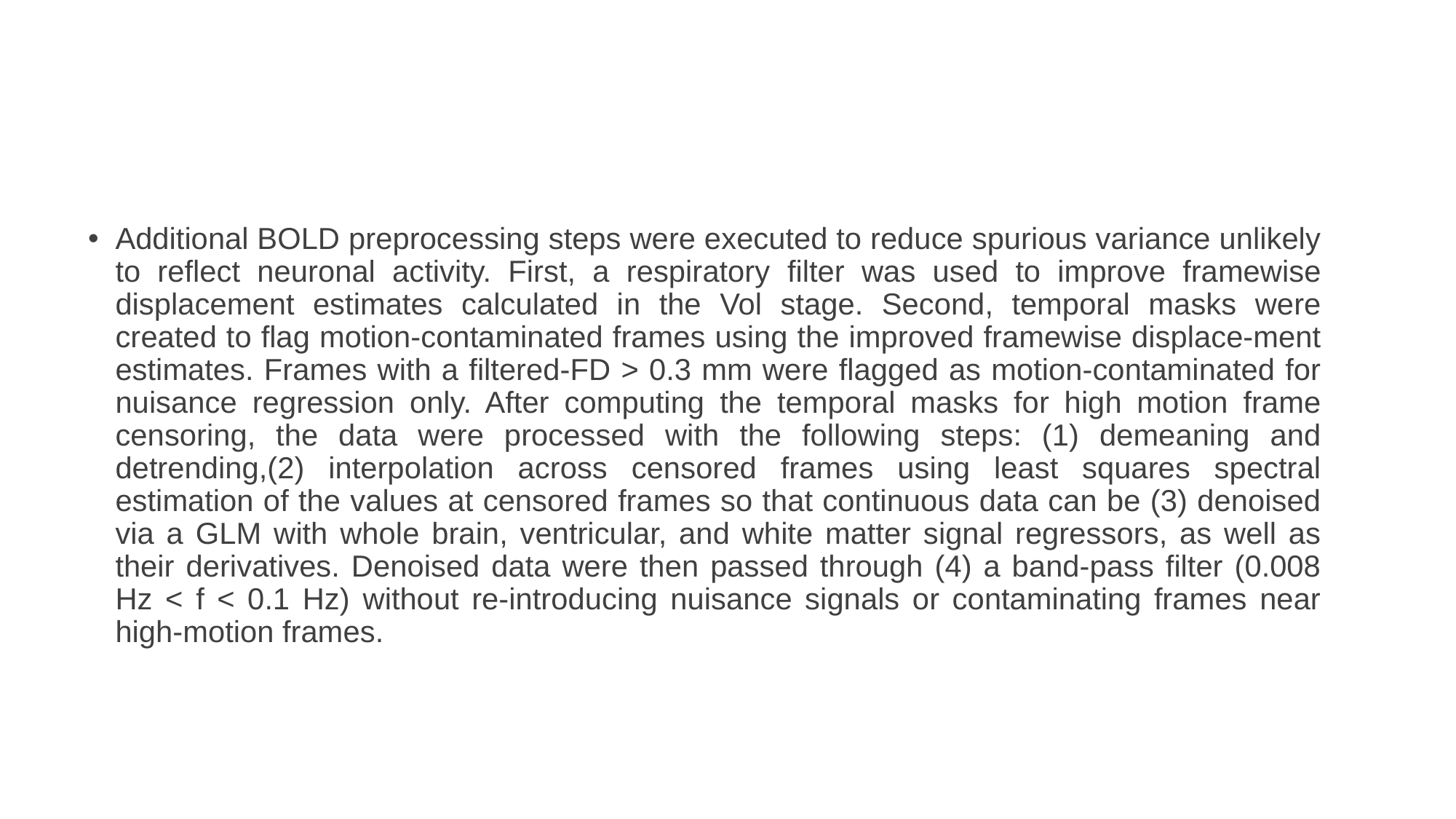

# Additional BOLD preprocessing steps were executed to reduce spurious variance unlikely to reflect neuronal activity. First, a respiratory filter was used to improve framewise displacement estimates calculated in the Vol stage. Second, temporal masks were created to flag motion-contaminated frames using the improved framewise displace-ment estimates. Frames with a filtered-FD > 0.3 mm were flagged as motion-contaminated for nuisance regression only. After computing the temporal masks for high motion frame censoring, the data were processed with the following steps: (1) demeaning and detrending,(2) interpolation across censored frames using least squares spectral estimation of the values at censored frames so that continuous data can be (3) denoised via a GLM with whole brain, ventricular, and white matter signal regressors, as well as their derivatives. Denoised data were then passed through (4) a band-pass filter (0.008 Hz < f < 0.1 Hz) without re-introducing nuisance signals or contaminating frames near high-motion frames.